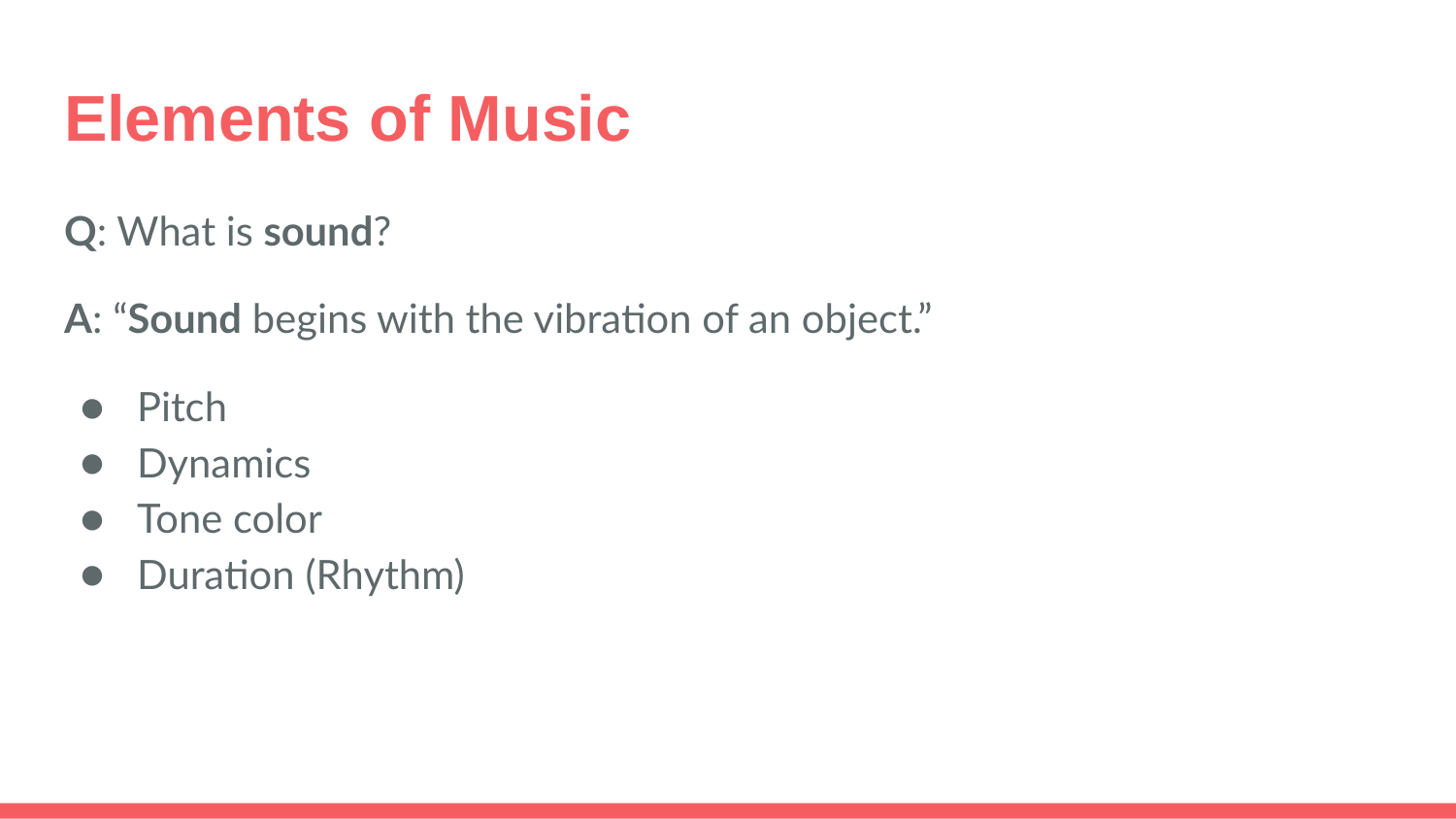

# Elements of Music
Q: What is sound?
A: “Sound begins with the vibration of an object.”
Pitch
Dynamics
Tone color
Duration (Rhythm)